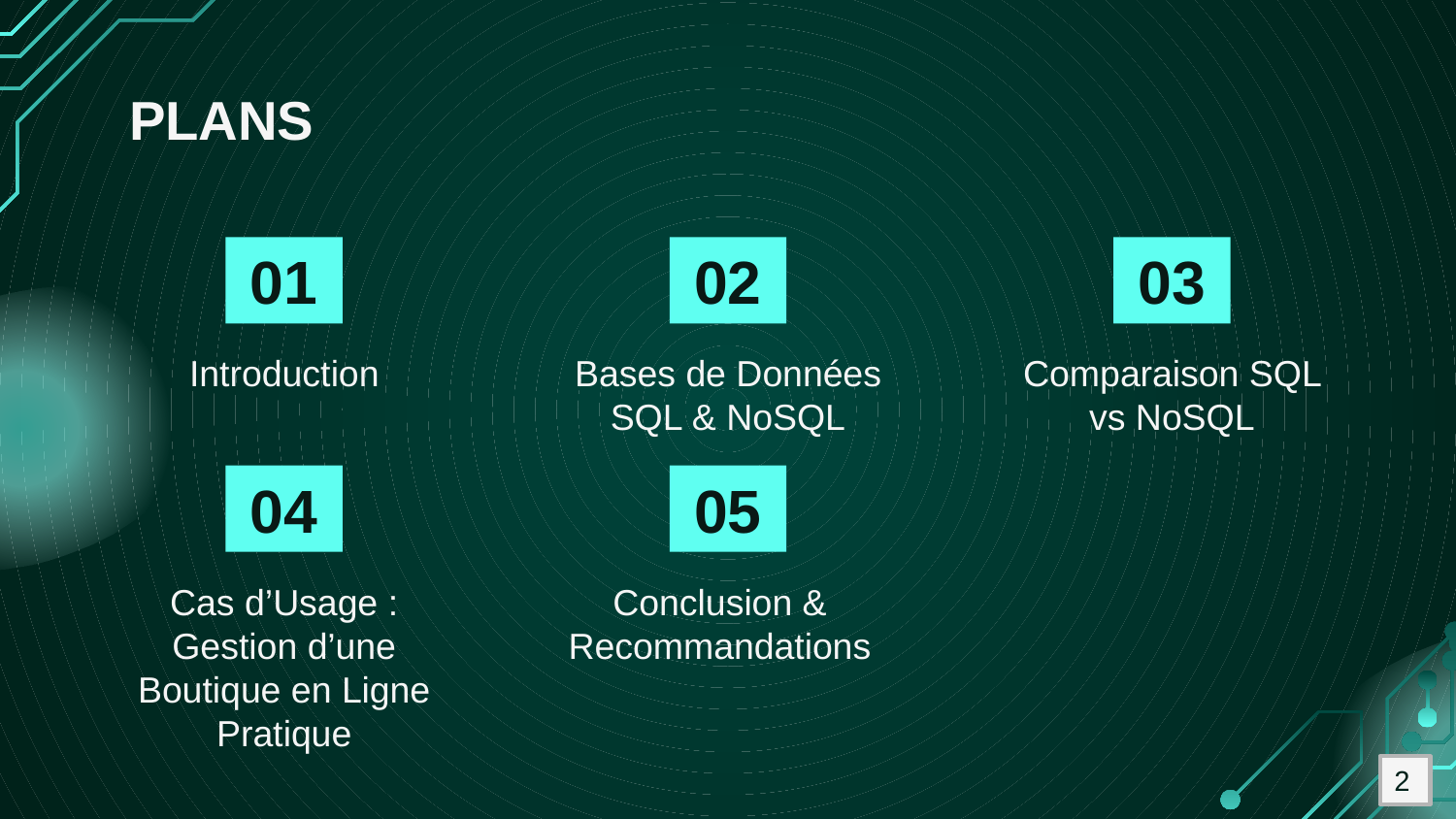

# PLANS
01
02
03
Introduction
Bases de Données SQL & NoSQL
Comparaison SQL vs NoSQL
04
05
Cas d’Usage : Gestion d’une Boutique en Ligne Pratique
Conclusion & Recommandations
2